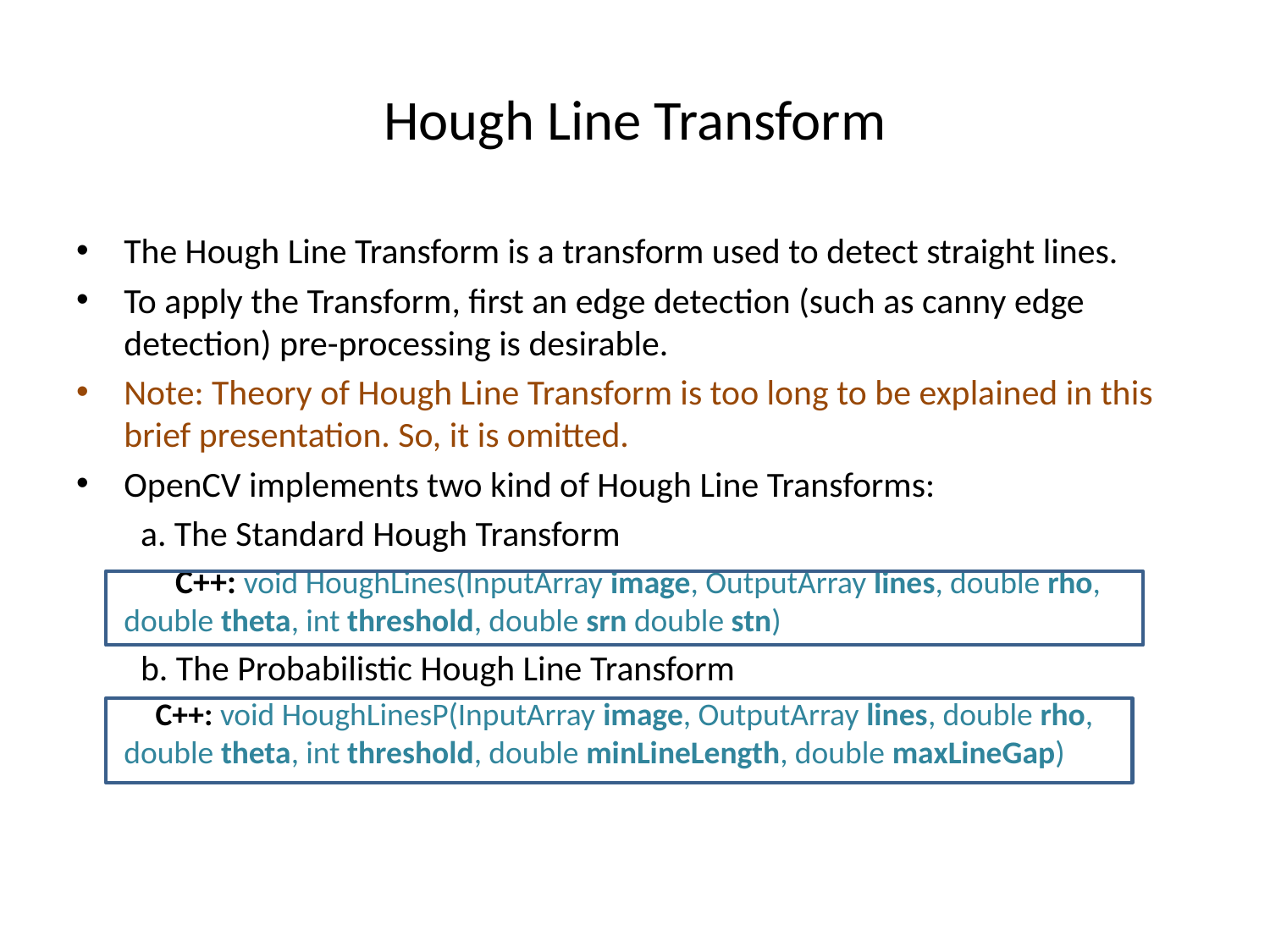

# Hough Line Transform
The Hough Line Transform is a transform used to detect straight lines.
To apply the Transform, first an edge detection (such as canny edge detection) pre-processing is desirable.
Note: Theory of Hough Line Transform is too long to be explained in this brief presentation. So, it is omitted.
OpenCV implements two kind of Hough Line Transforms:
        a. The Standard Hough Transform
             C++: void HoughLines(InputArray image, OutputArray lines, double rho, double theta, int threshold, double srn double stn)
        b. The Probabilistic Hough Line Transform
           C++: void HoughLinesP(InputArray image, OutputArray lines, double rho,   double theta, int threshold, double minLineLength, double maxLineGap)